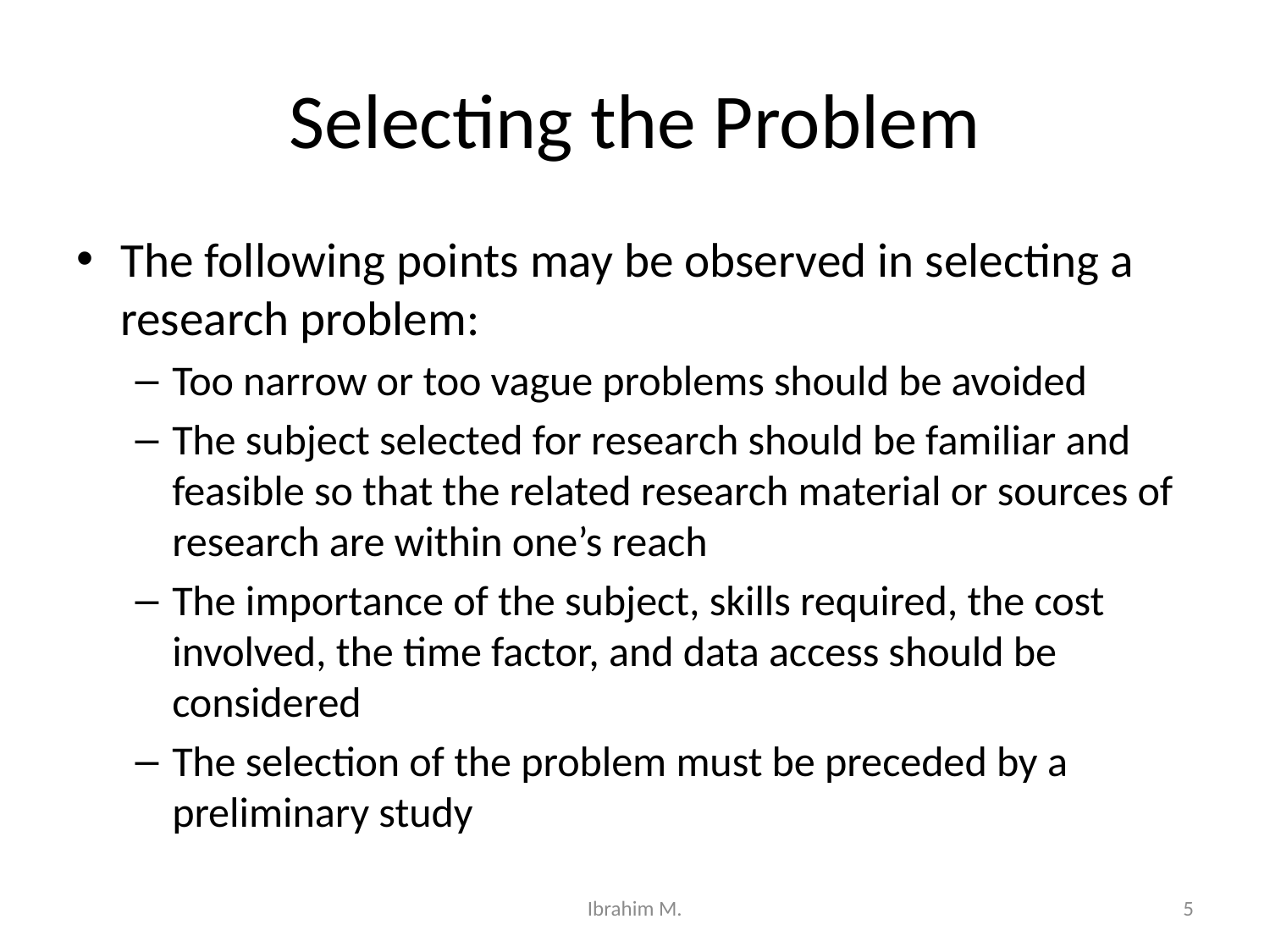

# Selecting the Problem
The following points may be observed in selecting a research problem:
Too narrow or too vague problems should be avoided
The subject selected for research should be familiar and feasible so that the related research material or sources of research are within one’s reach
The importance of the subject, skills required, the cost involved, the time factor, and data access should be considered
The selection of the problem must be preceded by a preliminary study
Ibrahim M.
5